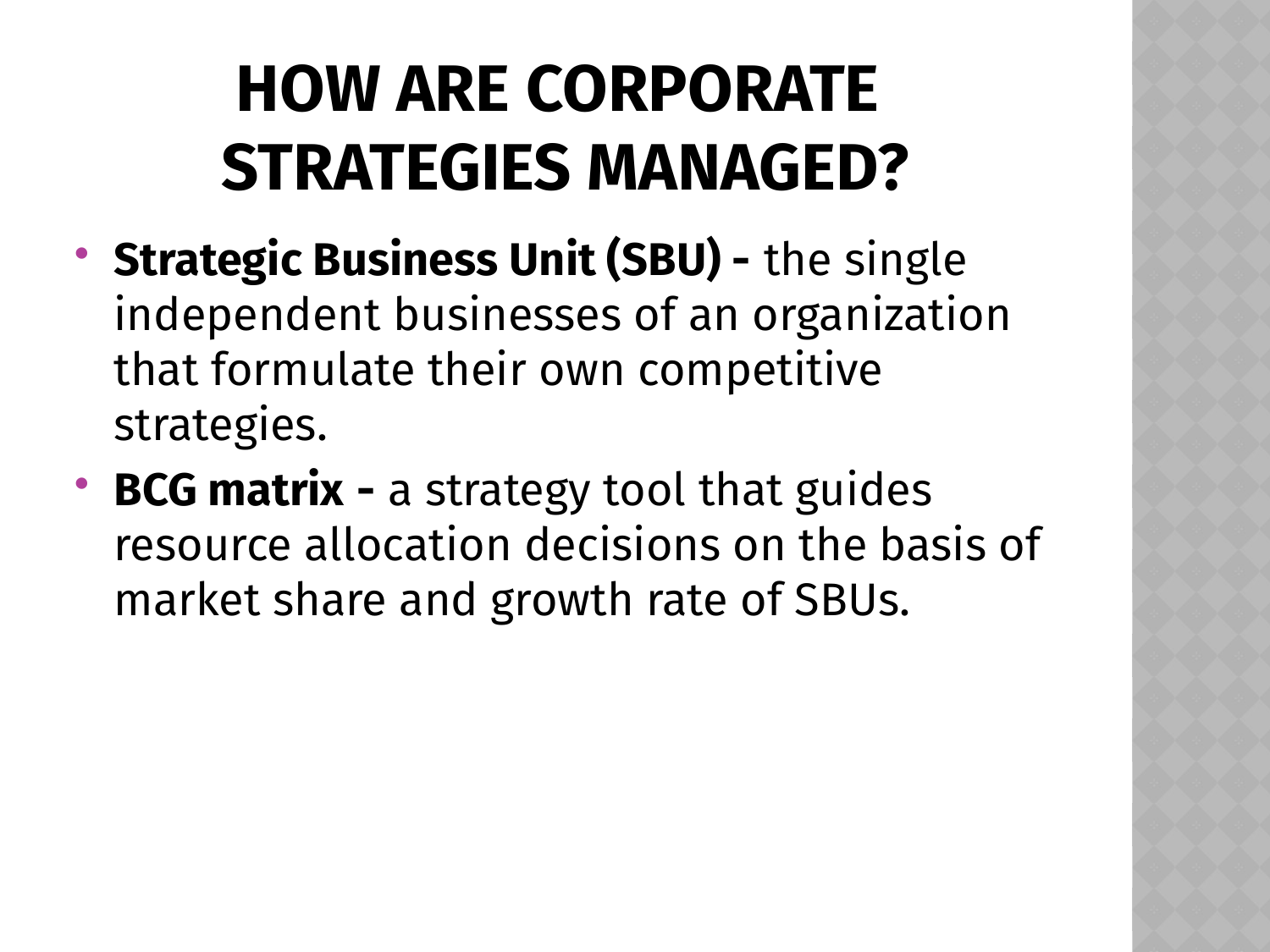

# How Are Corporate Strategies Managed?
Strategic Business Unit (SBU) - the single independent businesses of an organization that formulate their own competitive  strategies.
BCG matrix - a strategy tool that guides resource allocation decisions on the basis of market share and growth rate of SBUs.